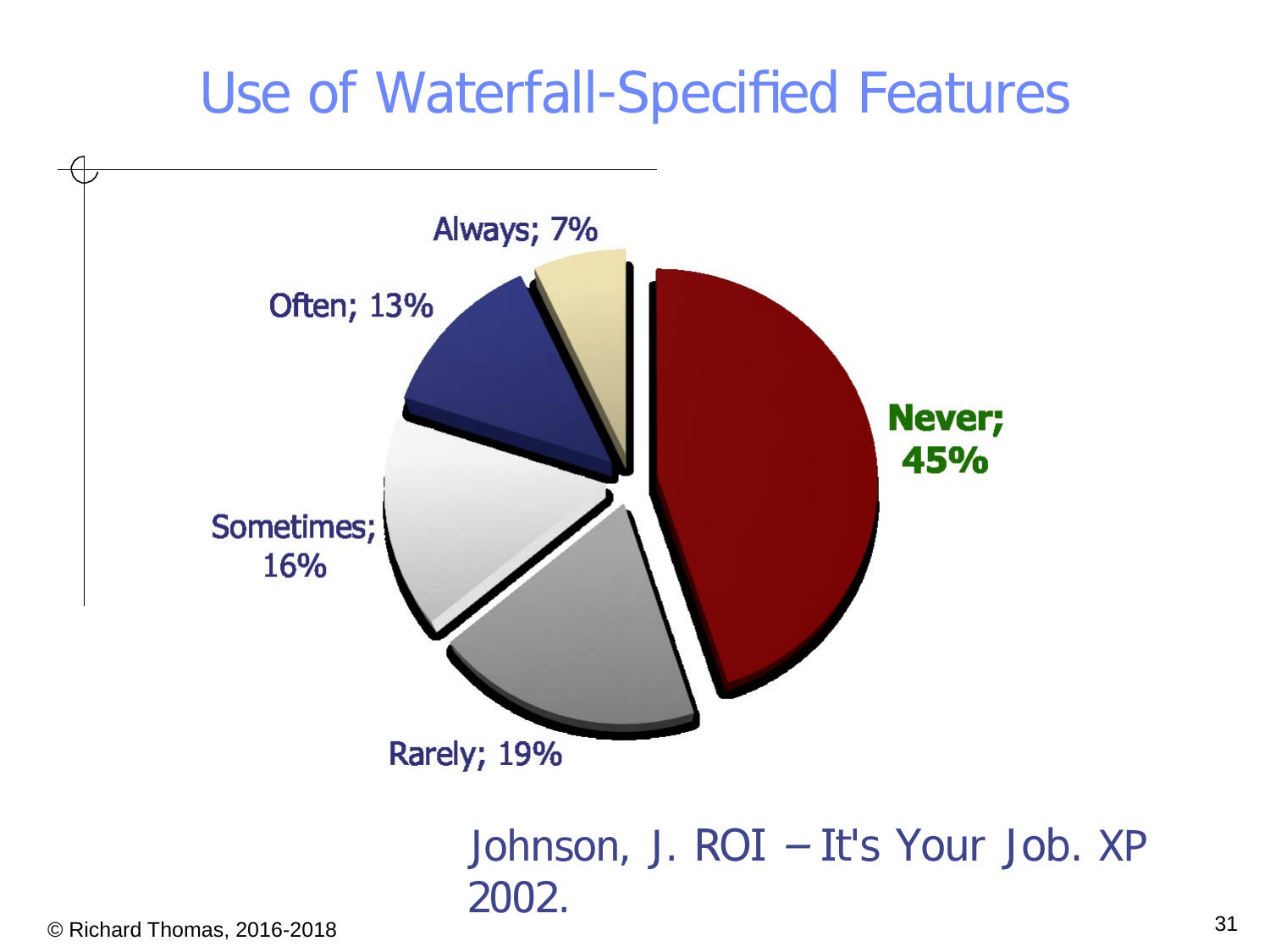

# Use of Waterfall-Specified Features

Johnson, J. ROI – It's Your Job. XP 2002.
31